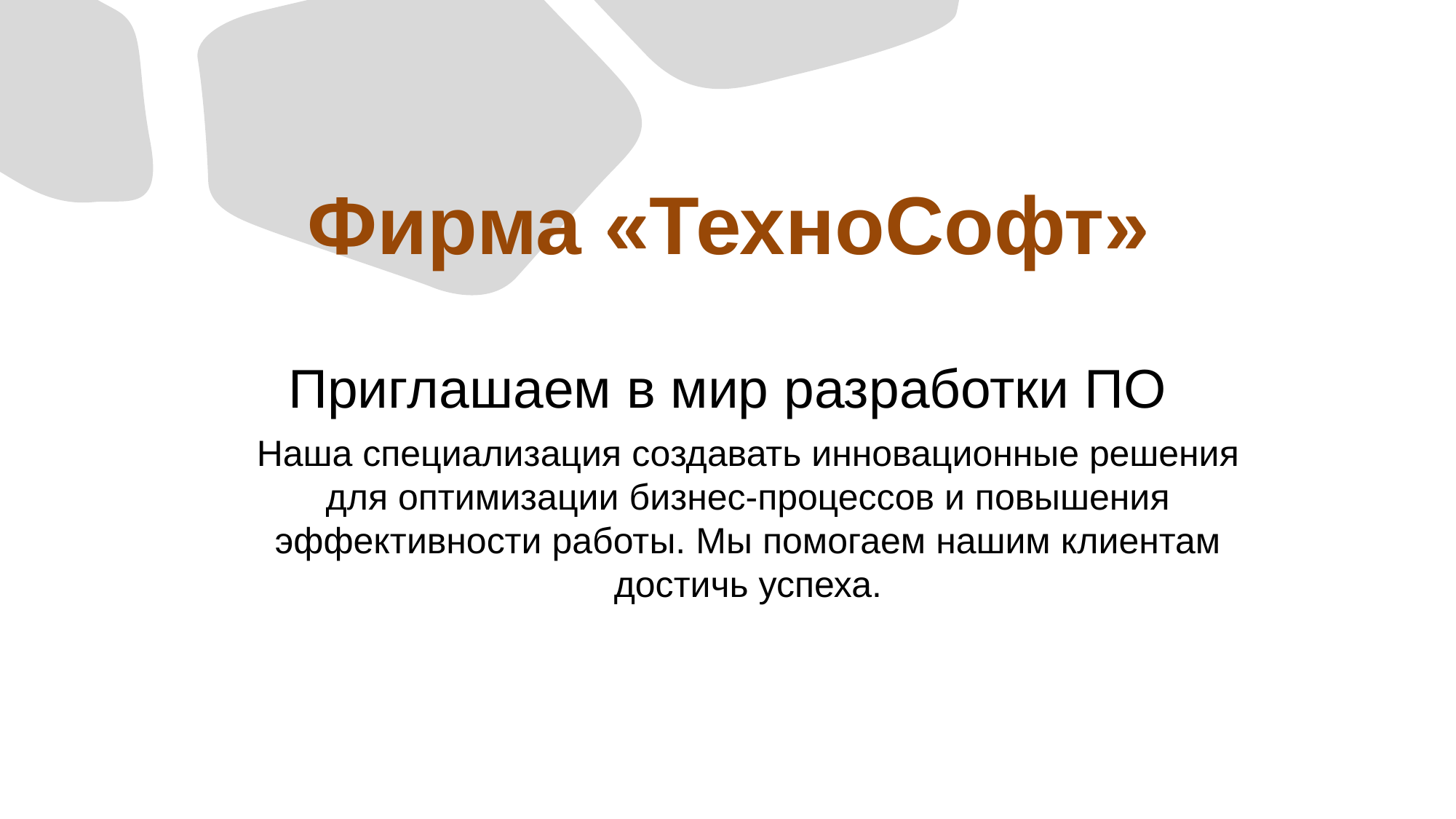

Фирма «ТехноСофт»
# Приглашаем в мир разработки ПО
Наша специализация создавать инновационные решения для оптимизации бизнес-процессов и повышения эффективности работы. Мы помогаем нашим клиентам достичь успеха.